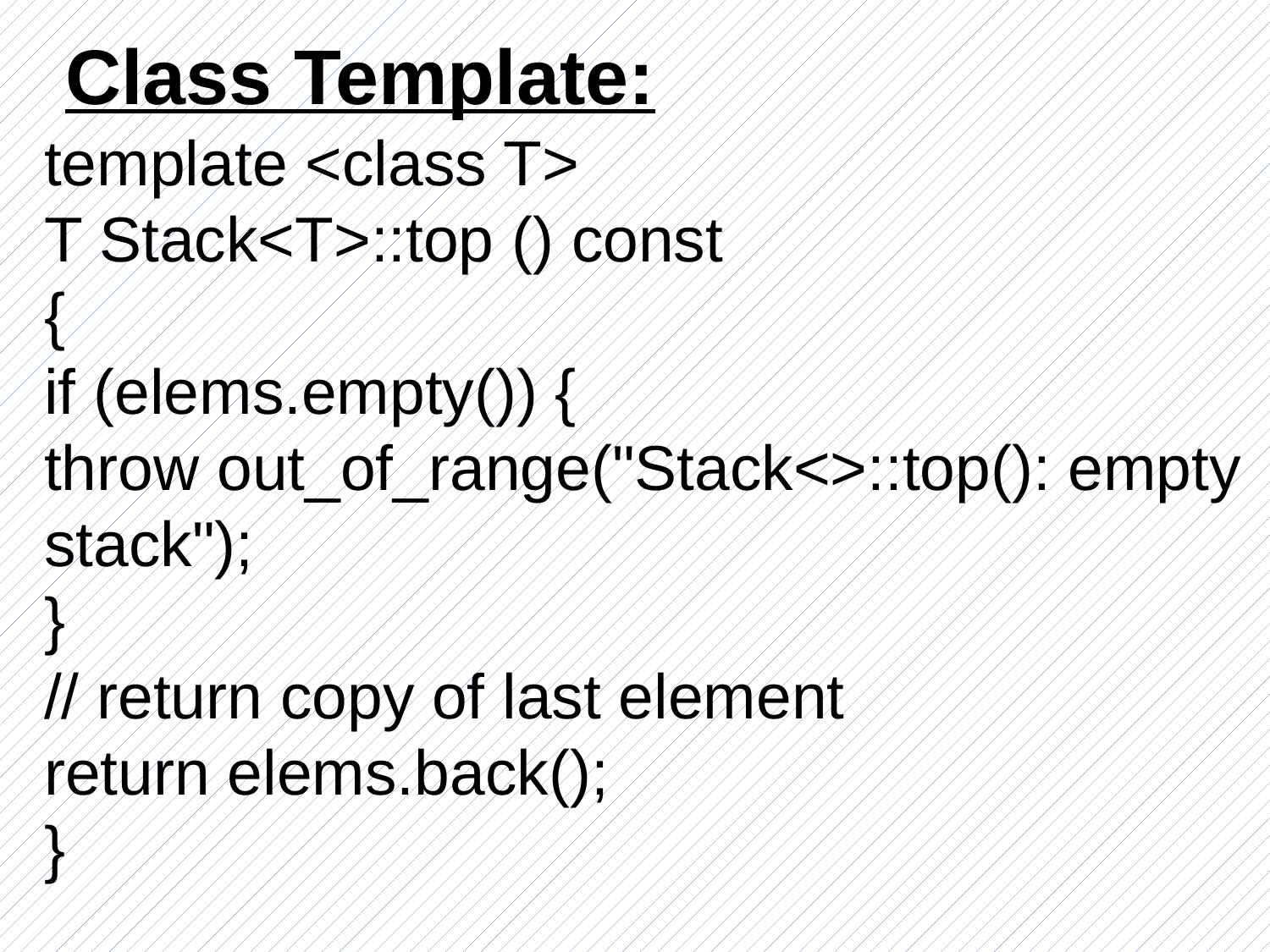

Class Template:
template <class T>
T Stack<T>::top () const
{
if (elems.empty()) {
throw out_of_range("Stack<>::top(): empty stack");
}
// return copy of last element
return elems.back();
}